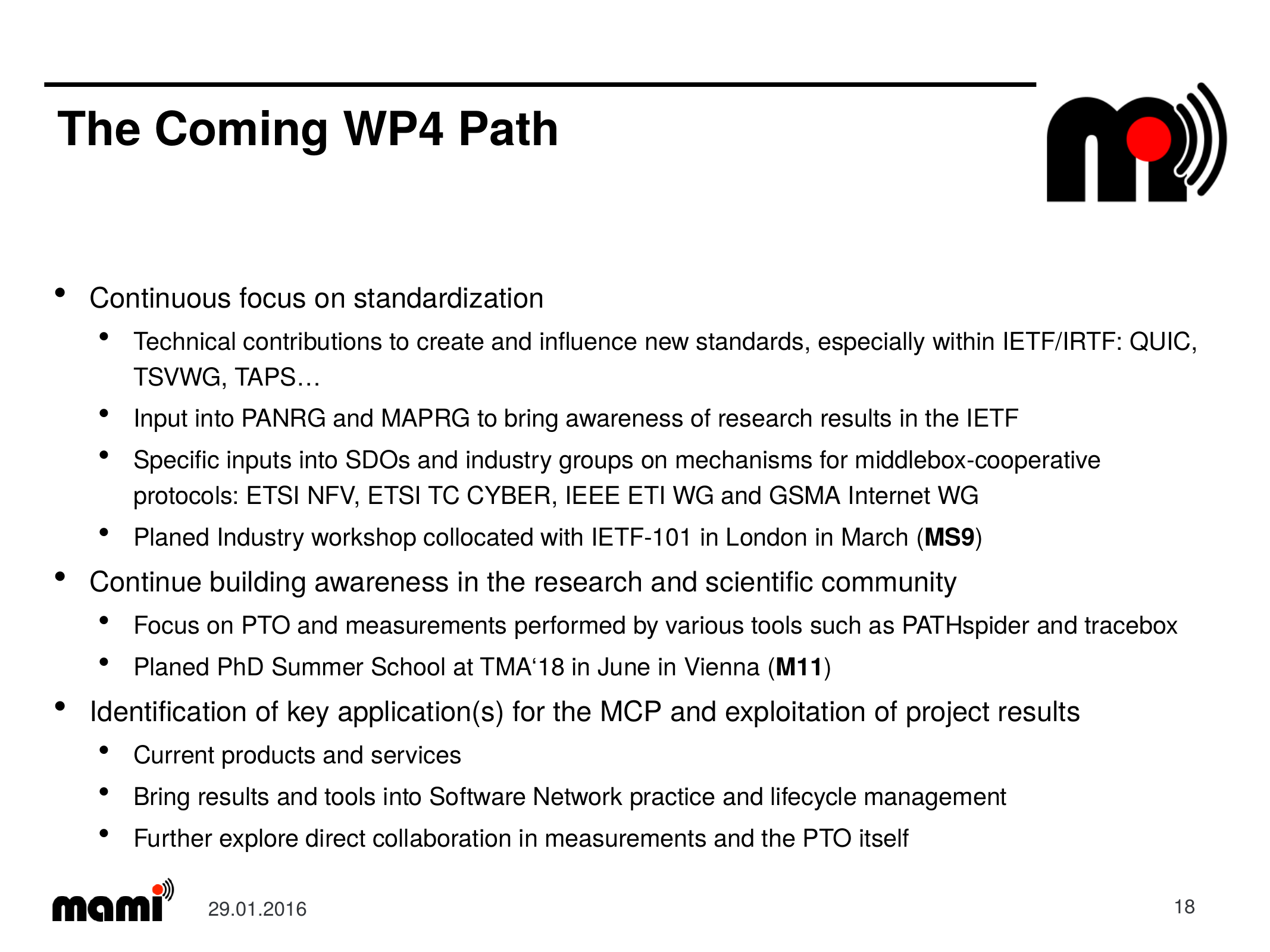

# The Coming WP4 Path
Continuous focus on standardization
Technical contributions to create and influence new standards, especially within IETF/IRTF: QUIC, TSVWG, TAPS…
Input into PANRG and MAPRG to bring awareness of research results in the IETF
Specific inputs into SDOs and industry groups on mechanisms for middlebox-cooperative protocols: ETSI NFV, ETSI TC CYBER, IEEE ETI WG and GSMA Internet WG
Planed Industry workshop collocated with IETF-101 in London in March (MS9)
Continue building awareness in the research and scientific community
Focus on PTO and measurements performed by various tools such as PATHspider and tracebox
Planed PhD Summer School at TMA‘18 in June in Vienna (M11)
Identification of key application(s) for the MCP and exploitation of project results
Current products and services
Bring results and tools into Software Network practice and lifecycle management
Further explore direct collaboration in measurements and the PTO itself
29.01.2016
18